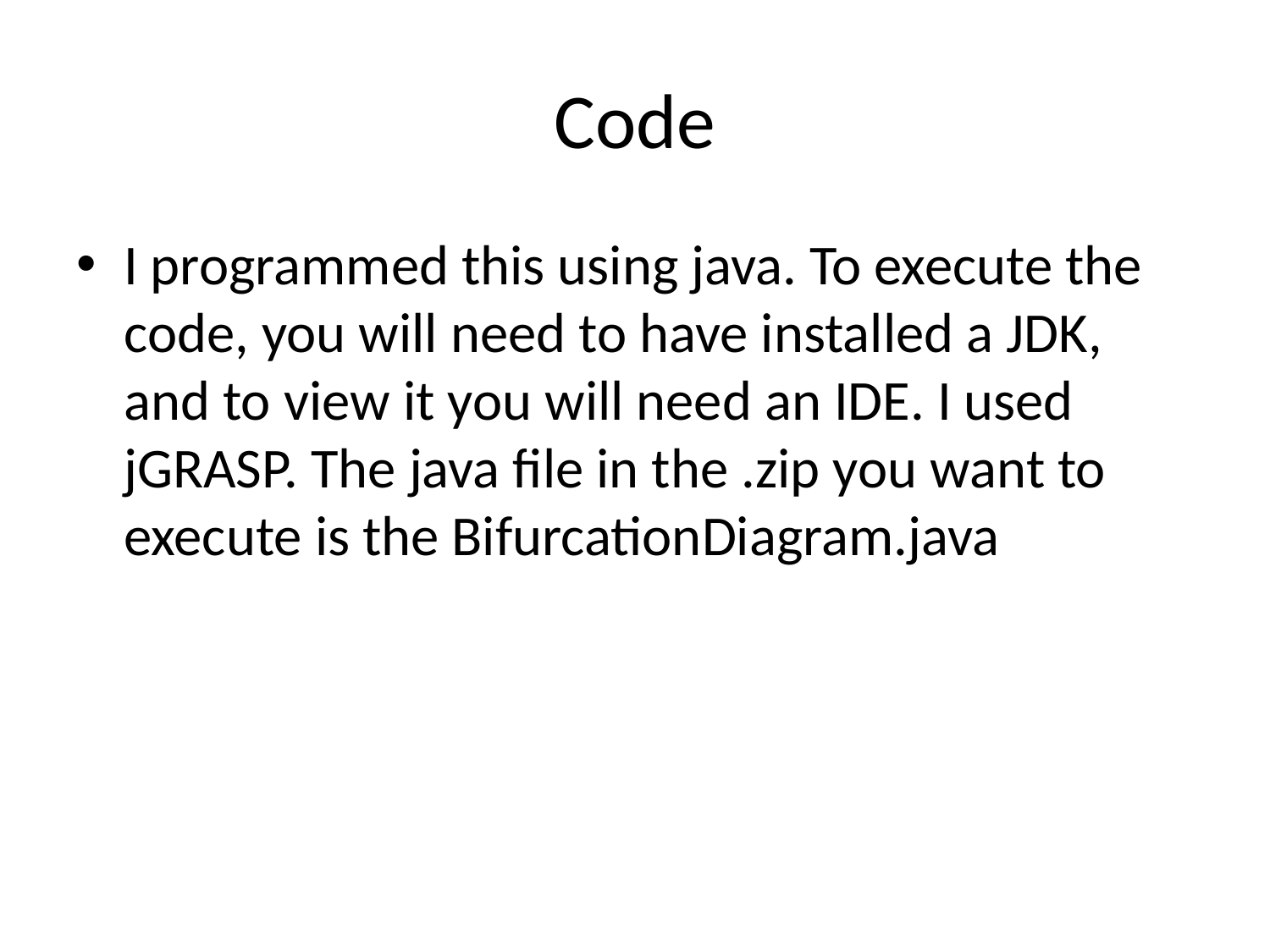

# Code
I programmed this using java. To execute the code, you will need to have installed a JDK, and to view it you will need an IDE. I used jGRASP. The java file in the .zip you want to execute is the BifurcationDiagram.java